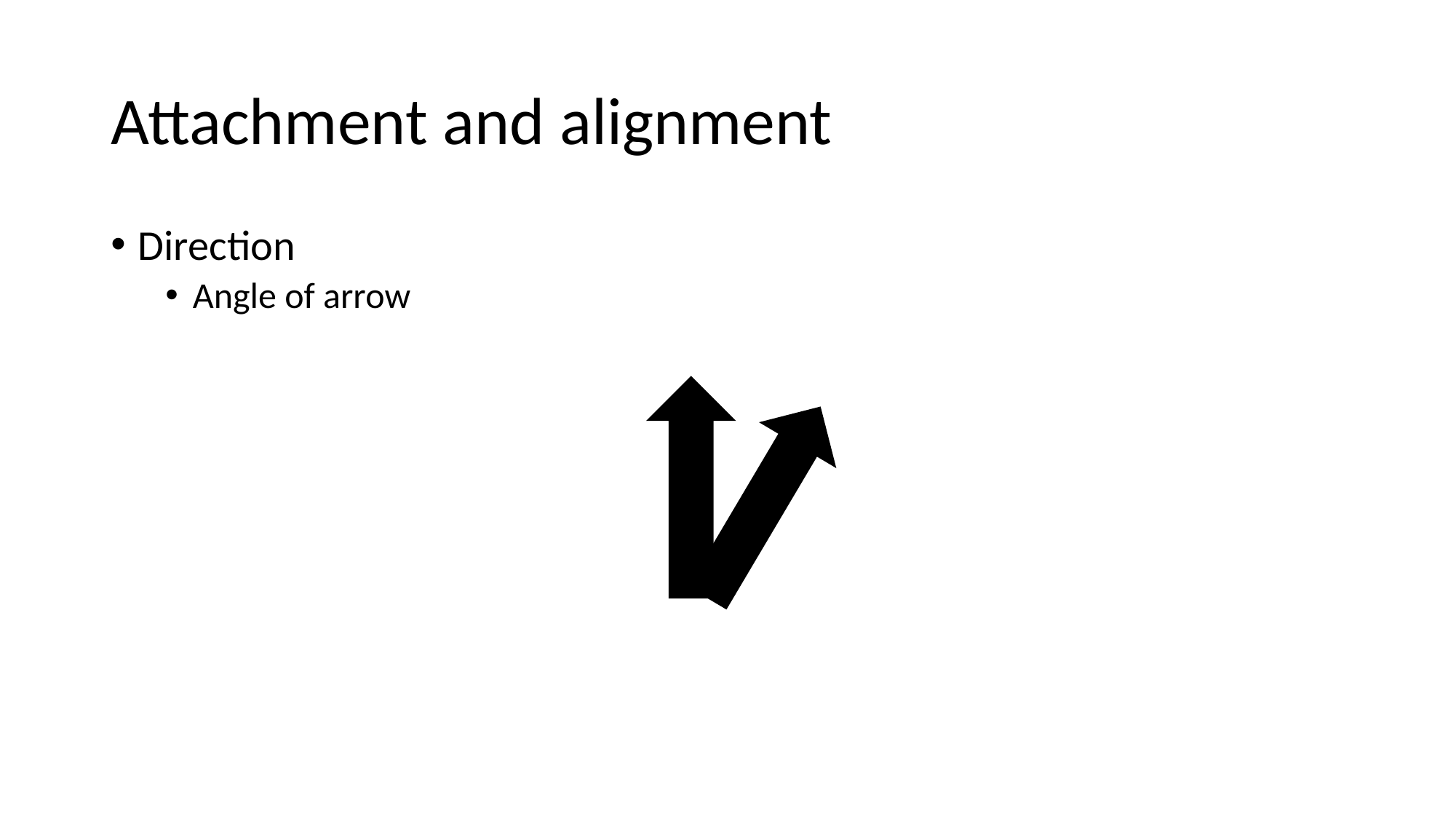

# Attachment and alignment
Direction
Angle of arrow